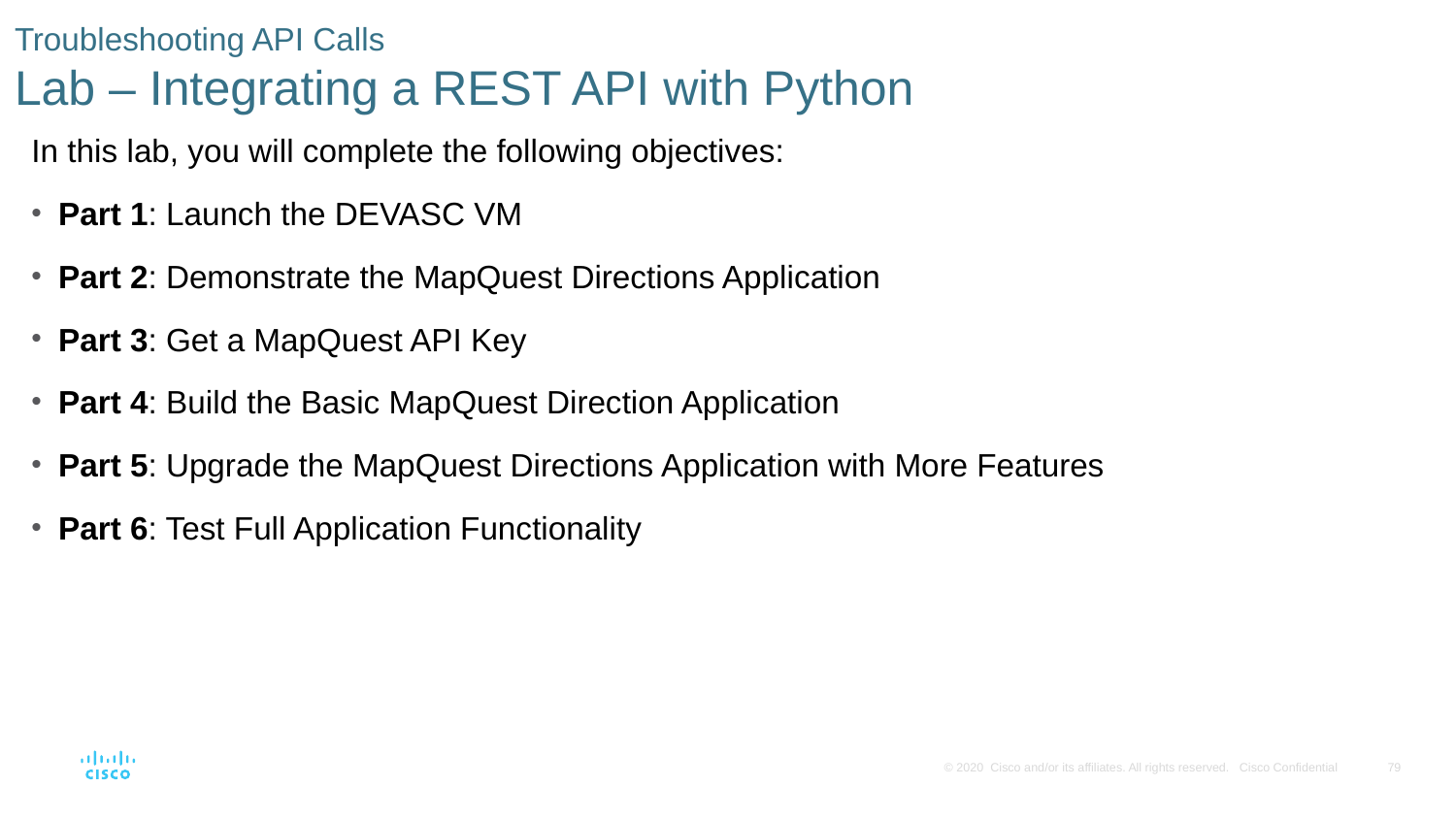

# Troubleshooting API Calls Lab – Integrating a REST API with Python
In this lab, you will complete the following objectives:
Part 1: Launch the DEVASC VM
Part 2: Demonstrate the MapQuest Directions Application
Part 3: Get a MapQuest API Key
Part 4: Build the Basic MapQuest Direction Application
Part 5: Upgrade the MapQuest Directions Application with More Features
Part 6: Test Full Application Functionality